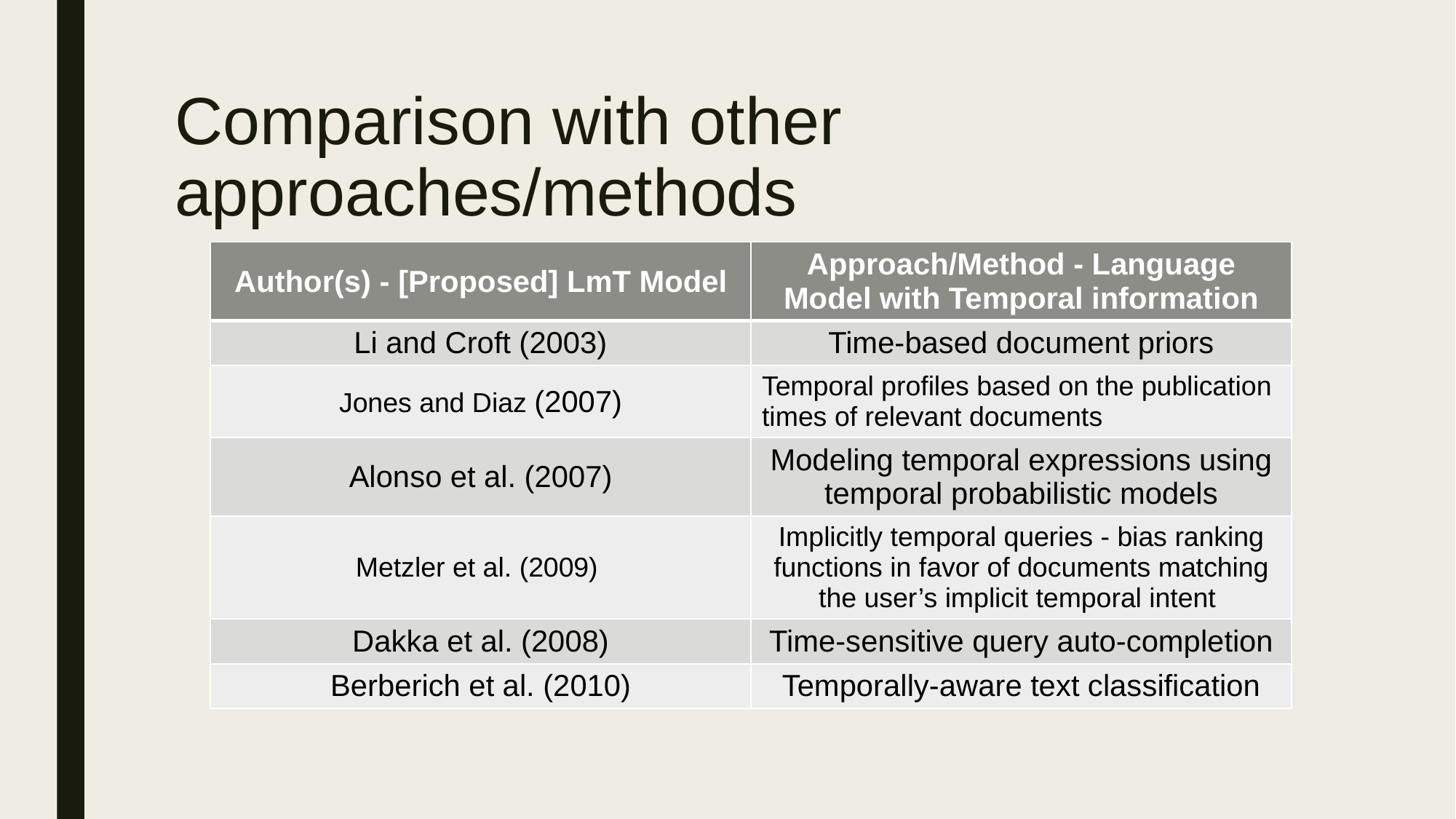

# Comparison with other approaches/methods
| Author(s) - [Proposed] LmT Model | Approach/Method - Language Model with Temporal information |
| --- | --- |
| Li and Croft (2003) | Time-based document priors |
| Jones and Diaz (2007) | Temporal profiles based on the publication times of relevant documents |
| Alonso et al. (2007) | Modeling temporal expressions using temporal probabilistic models |
| Metzler et al. (2009) | Implicitly temporal queries - bias ranking functions in favor of documents matching the user’s implicit temporal intent |
| Dakka et al. (2008) | Time-sensitive query auto-completion |
| Berberich et al. (2010) | Temporally-aware text classification |